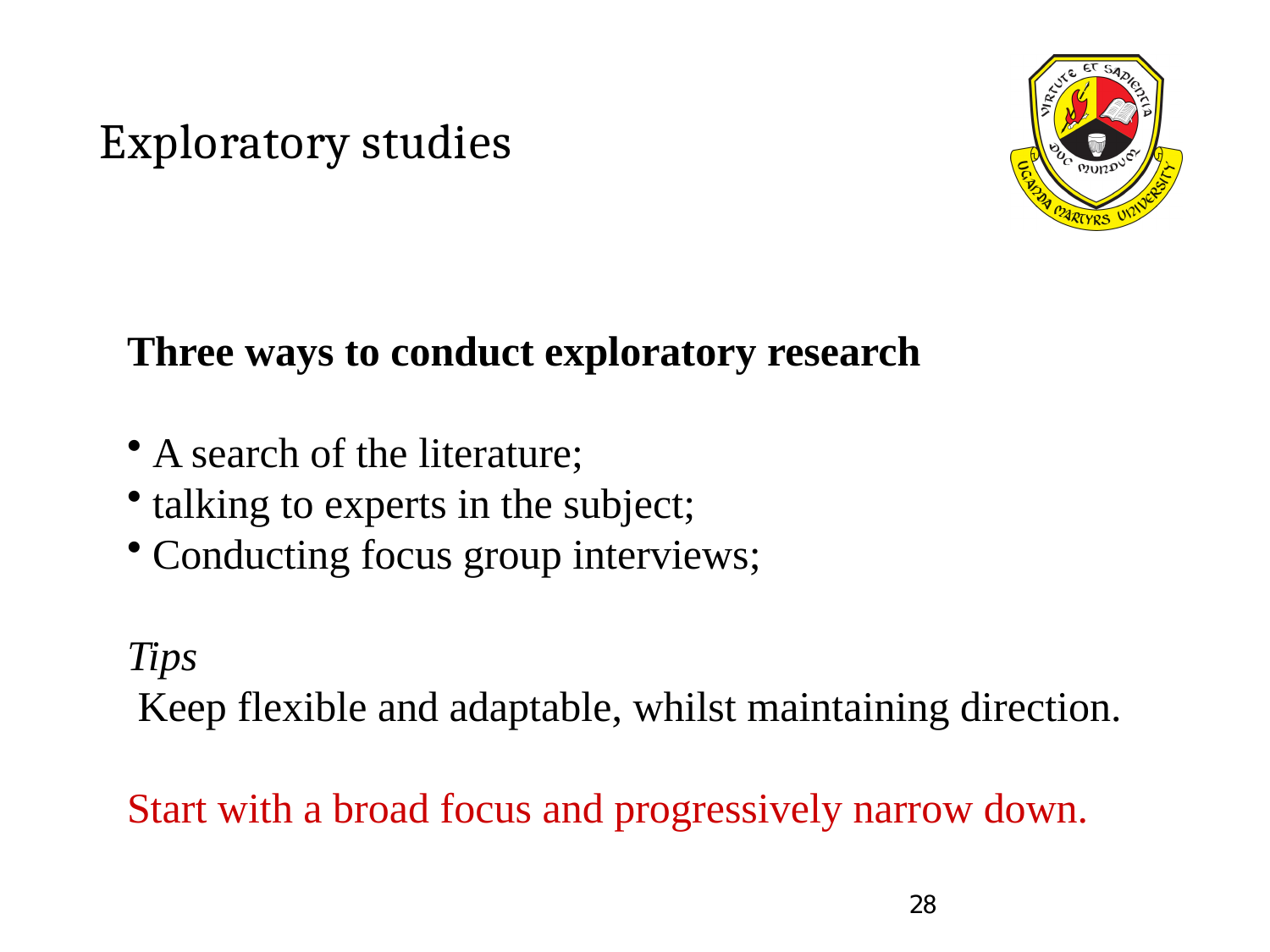

# Exploratory studies

Three ways to conduct exploratory research

 A search of the literature;
 talking to experts in the subject;
 Conducting focus group interviews;

Tips
 Keep flexible and adaptable, whilst maintaining direction.

Start with a broad focus and progressively narrow down.

28